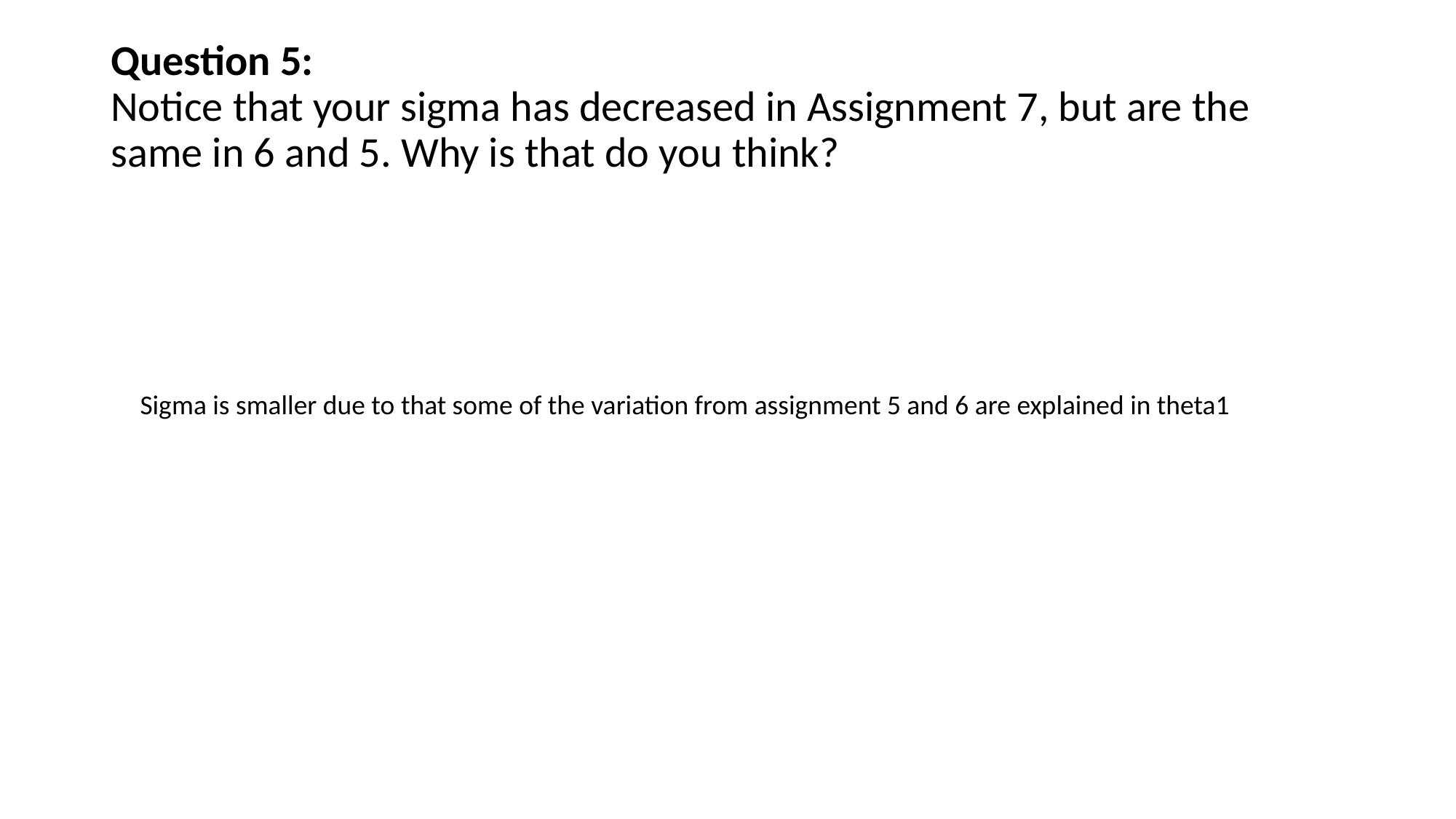

Question 5:
Notice that your sigma has decreased in Assignment 7, but are the same in 6 and 5. Why is that do you think?
Sigma is smaller due to that some of the variation from assignment 5 and 6 are explained in theta1